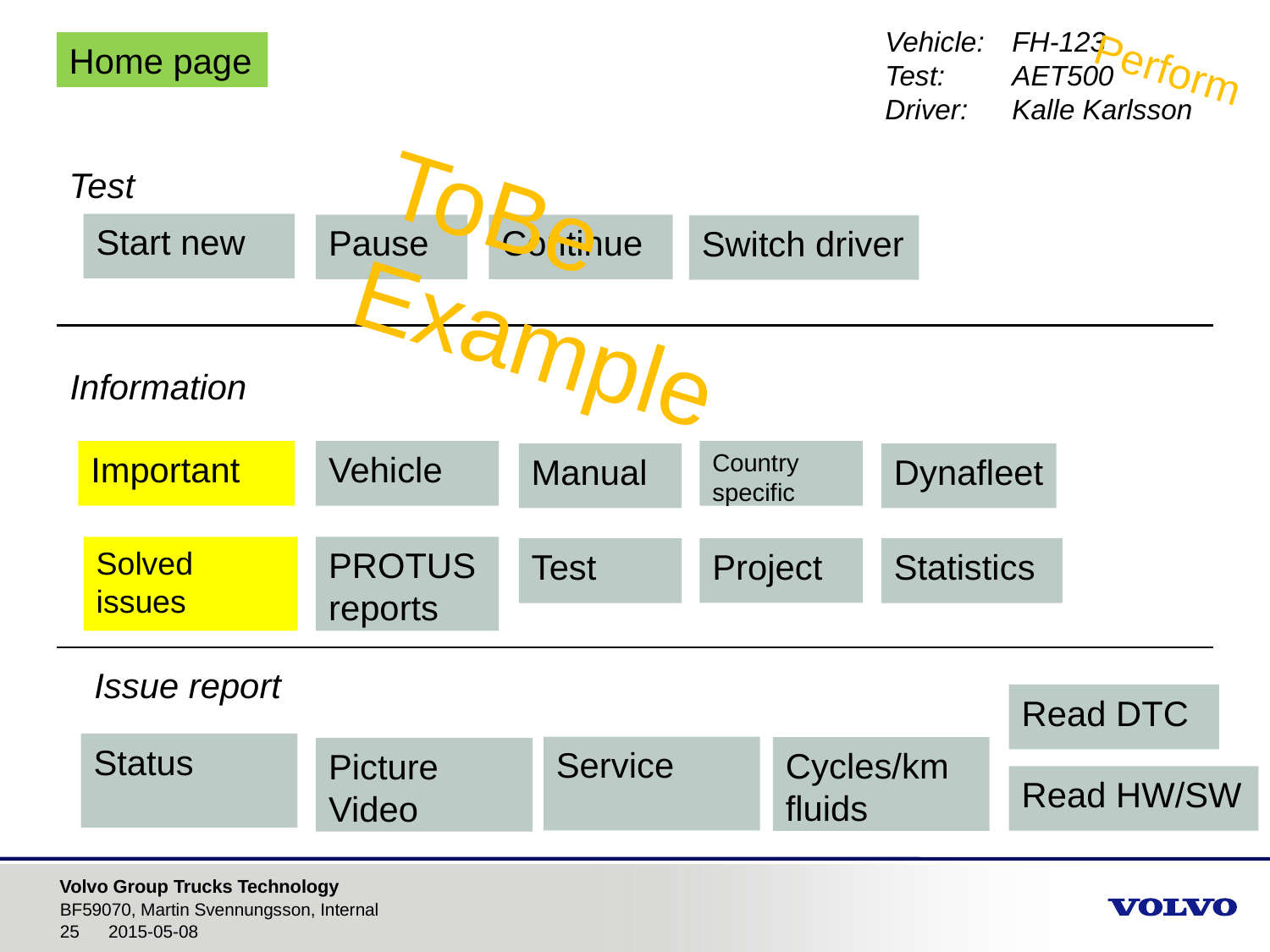

Vehicle: 	FH-123
Test: 	AET500
Driver: 	Kalle Karlsson
Home page
Perform
Test
ToBe Example
Start new
Pause
Continue
Switch driver
Information
Country
specific
Important
Vehicle
Dynafleet
Manual
Solved issues
PROTUS reports
Project
Test
Statistics
Issue report
Read DTC
Status
Service
Cycles/km
fluids
Picture
Video
Read HW/SW
BF59070, Martin Svennungsson, Internal
2015-05-08
25